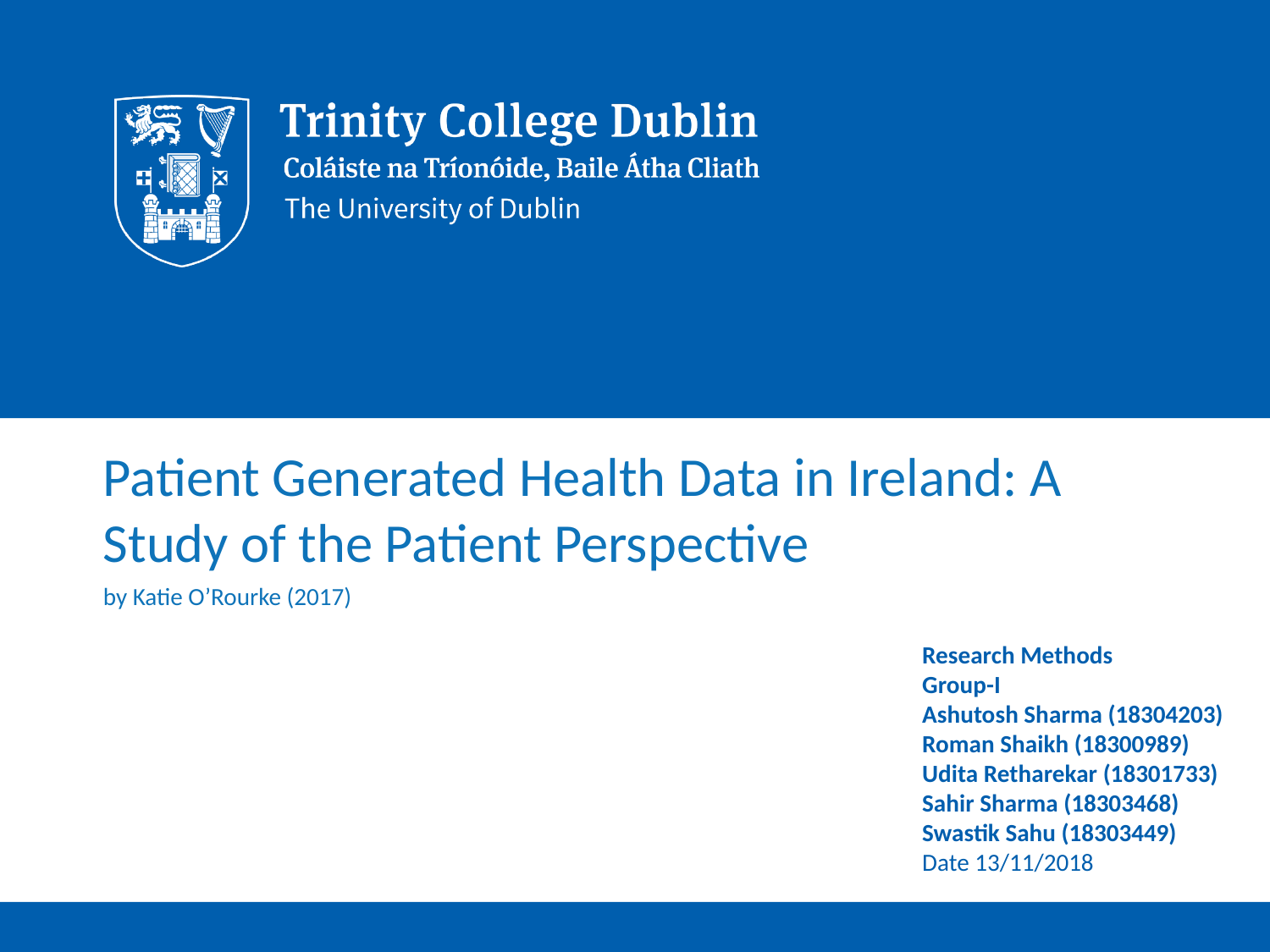

# Patient Generated Health Data in Ireland: A Study of the Patient Perspective
by Katie O’Rourke (2017)
Research Methods
Group-I
Ashutosh Sharma (18304203)
Roman Shaikh (18300989)
Udita Retharekar (18301733)
Sahir Sharma (18303468)
Swastik Sahu (18303449)
Date 13/11/2018